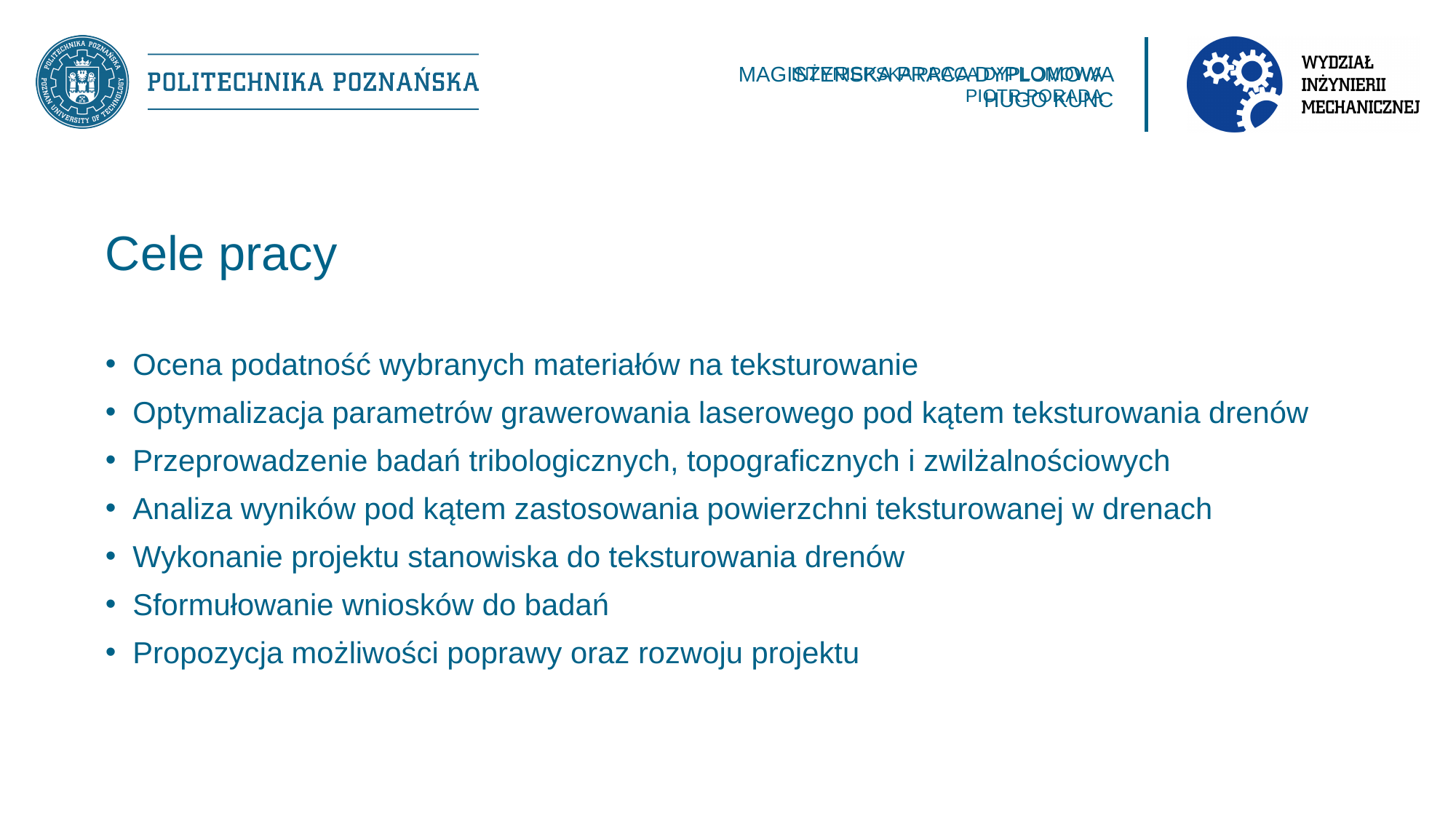

MAGISTERSKA PRACA DYPLOMOWA HUGO KUNC
# Cele pracy
Ocena podatność wybranych materiałów na teksturowanie
Optymalizacja parametrów grawerowania laserowego pod kątem teksturowania drenów
Przeprowadzenie badań tribologicznych, topograficznych i zwilżalnościowych
Analiza wyników pod kątem zastosowania powierzchni teksturowanej w drenach
Wykonanie projektu stanowiska do teksturowania drenów
Sformułowanie wniosków do badań
Propozycja możliwości poprawy oraz rozwoju projektu